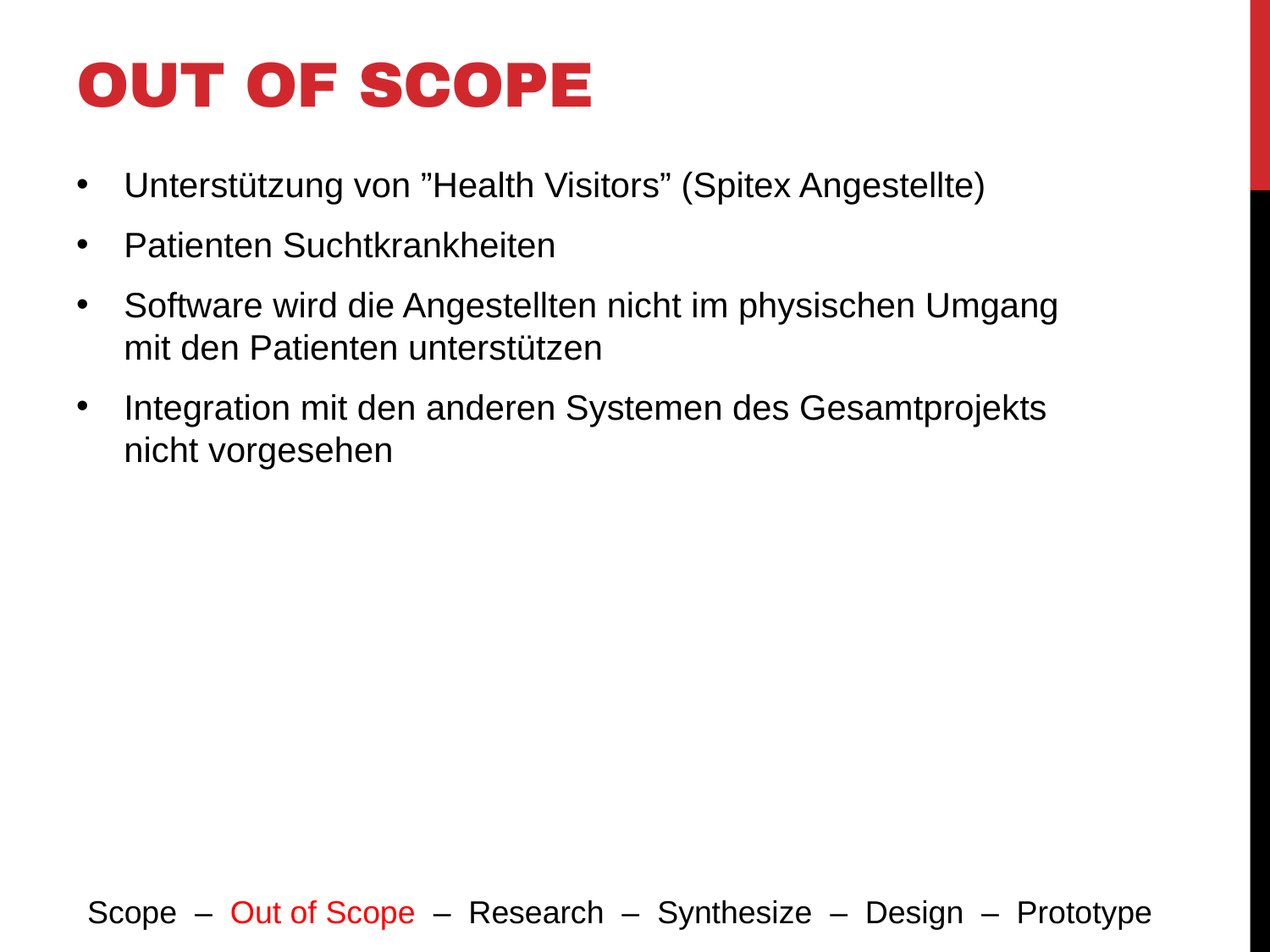

# Out of Scope
Unterstützung von ”Health Visitors” (Spitex Angestellte)
Patienten Suchtkrankheiten
Software wird die Angestellten nicht im physischen Umgang mit den Patienten unterstützen
Integration mit den anderen Systemen des Gesamtprojekts nicht vorgesehen

Scope  –  Out of Scope  –  Research  –  Synthesize  –  Design  –  Prototype